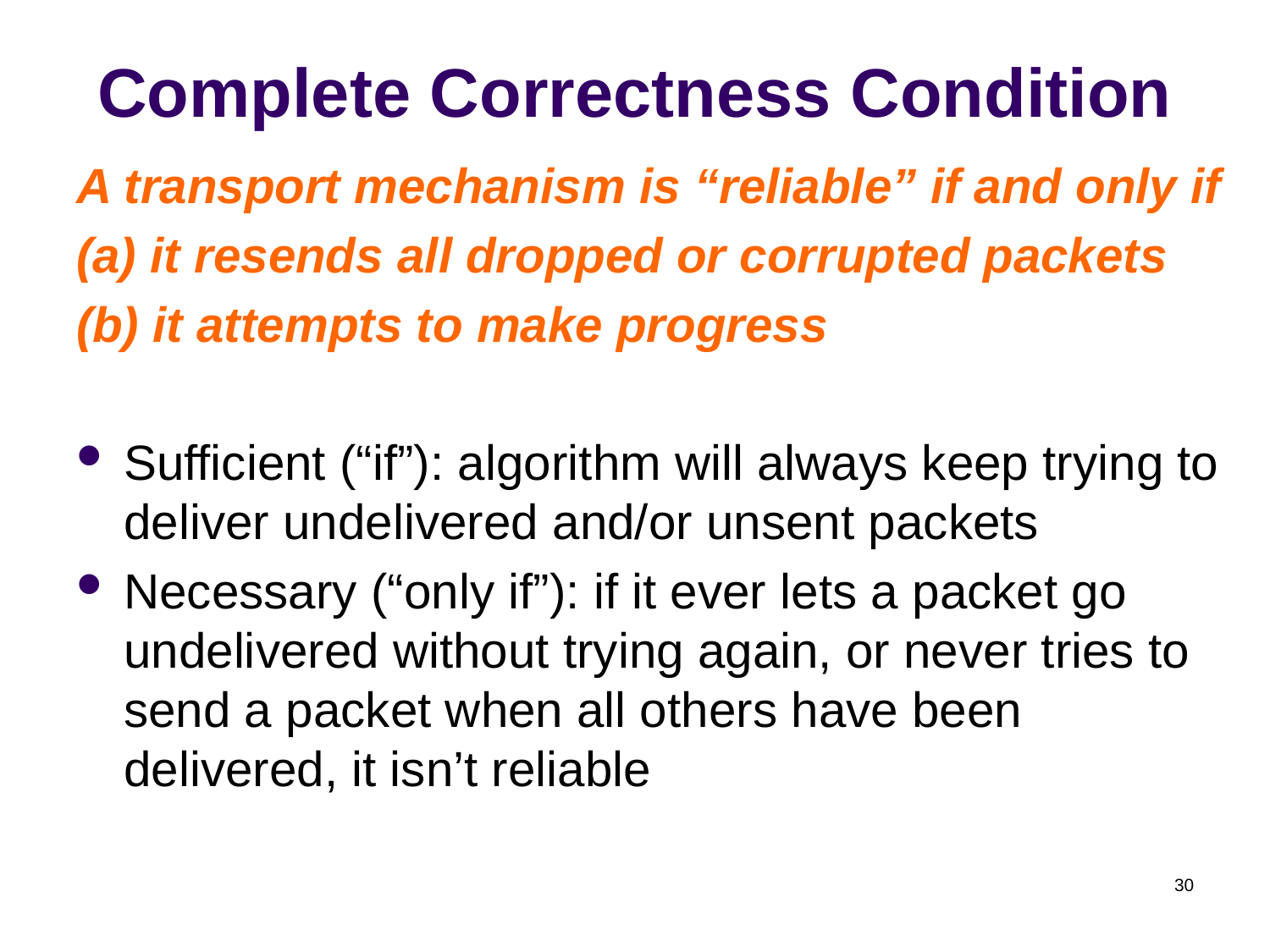

# Complete Correctness Condition
A transport mechanism is “reliable” if and only if
(a) it resends all dropped or corrupted packets
(b) it attempts to make progress

Sufficient (“if”): algorithm will always keep trying to deliver undelivered and/or unsent packets
Necessary (“only if”): if it ever lets a packet go undelivered without trying again, or never tries to send a packet when all others have been delivered, it isn’t reliable
30